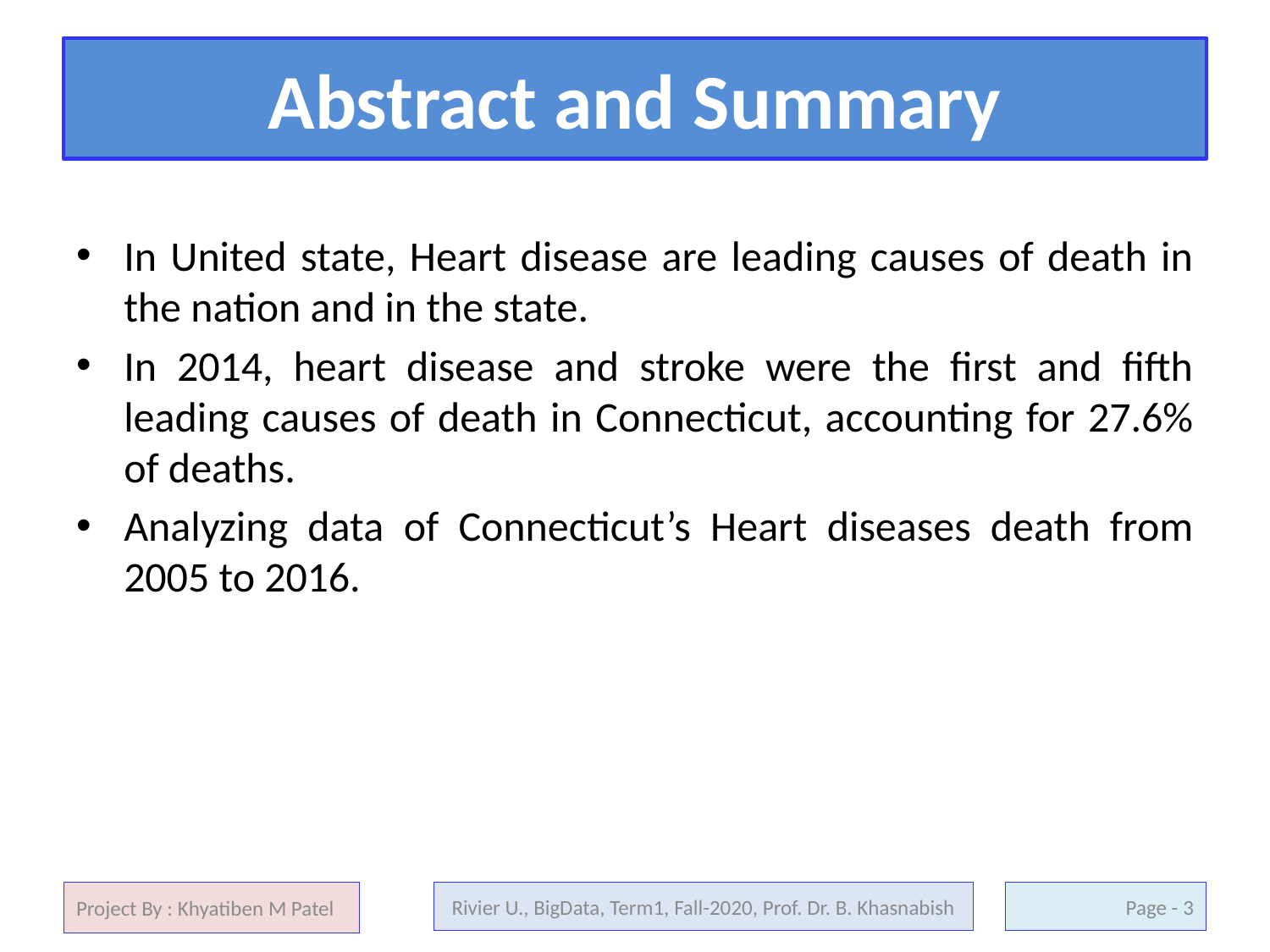

# Abstract and Summary
In United state, Heart disease are leading causes of death in the nation and in the state.
In 2014, heart disease and stroke were the first and fifth leading causes of death in Connecticut, accounting for 27.6% of deaths.
Analyzing data of Connecticut’s Heart diseases death from 2005 to 2016.

Project By : Khyatiben M Patel
Rivier U., BigData, Term1, Fall-2020, Prof. Dr. B. Khasnabish
3